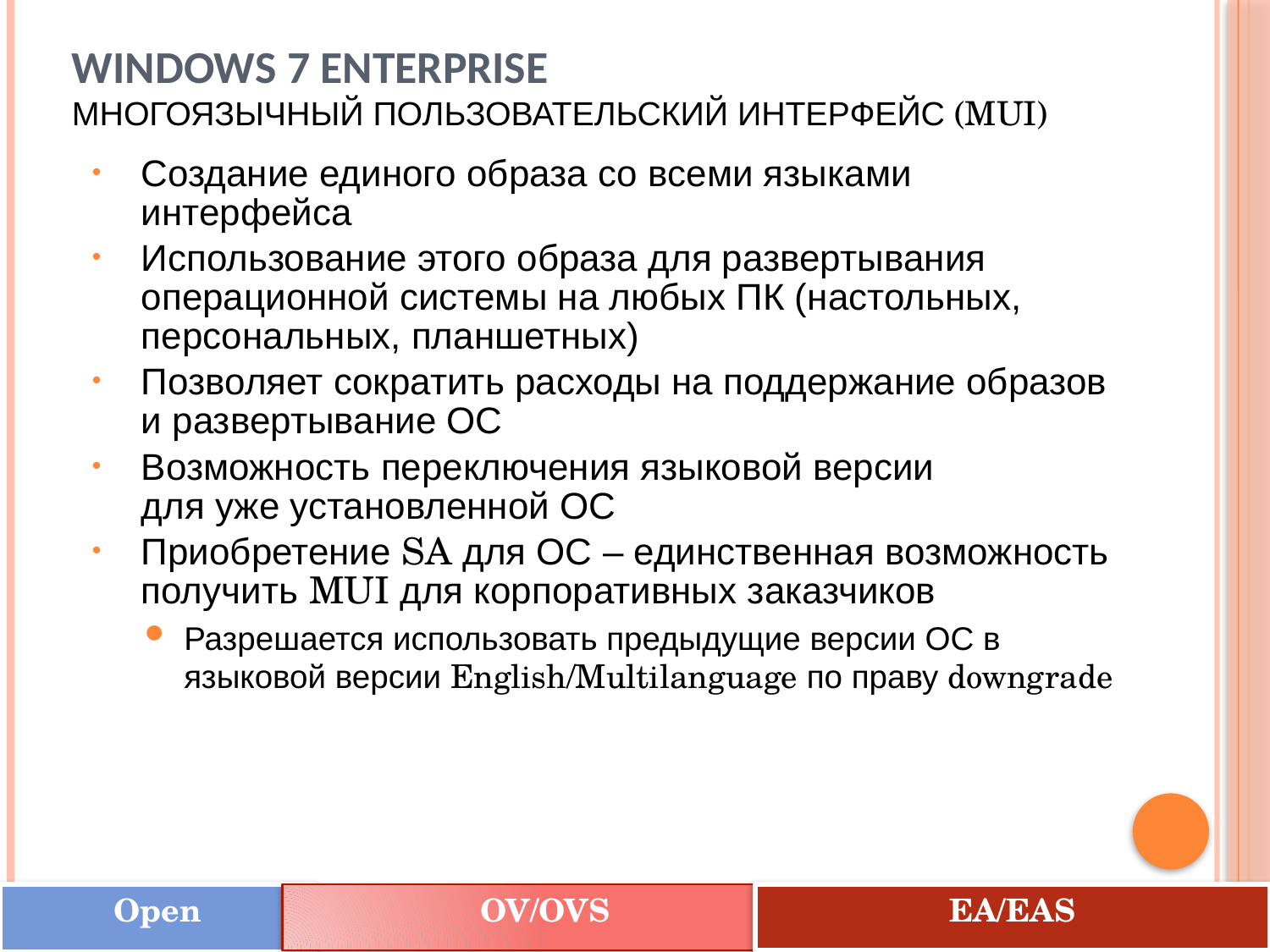

# Windows 7 Enterprise Многоязычный пользовательский интерфейс (MUI)
Создание единого образа со всеми языками интерфейса
Использование этого образа для развертывания операционной системы на любых ПК (настольных, персональных, планшетных)
Позволяет сократить расходы на поддержание образов
и развертывание ОС
Возможность переключения языковой версии
для уже установленной ОС
Приобретение SA для ОС – единственная возможность получить MUI для корпоративных заказчиков
Разрешается использовать предыдущие версии ОС в языковой версии English/Multilanguage по праву downgrade
Open
OV/OVS
EA/EAS